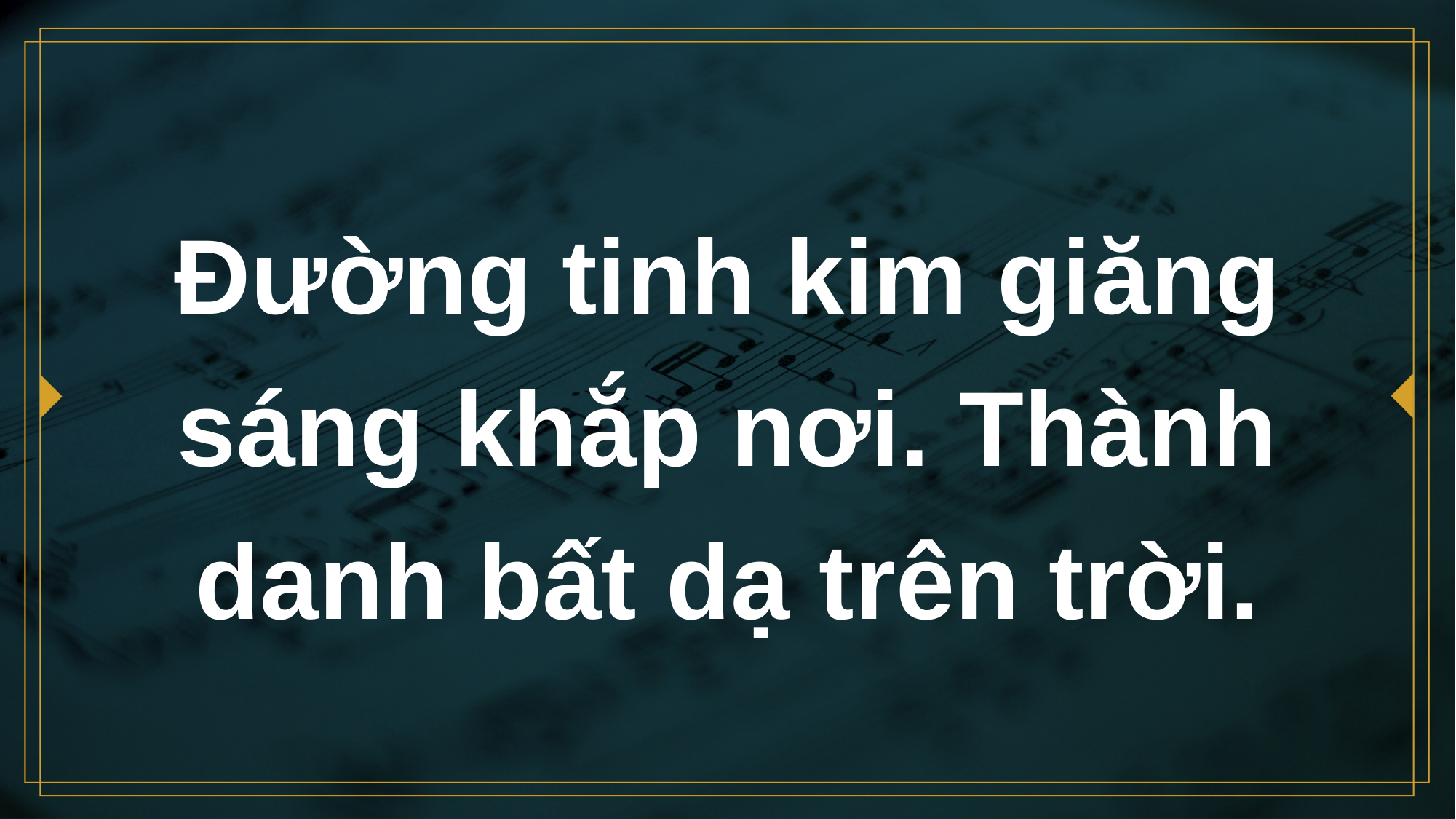

# Đường tinh kim giăng sáng khắp nơi. Thành danh bất dạ trên trời.